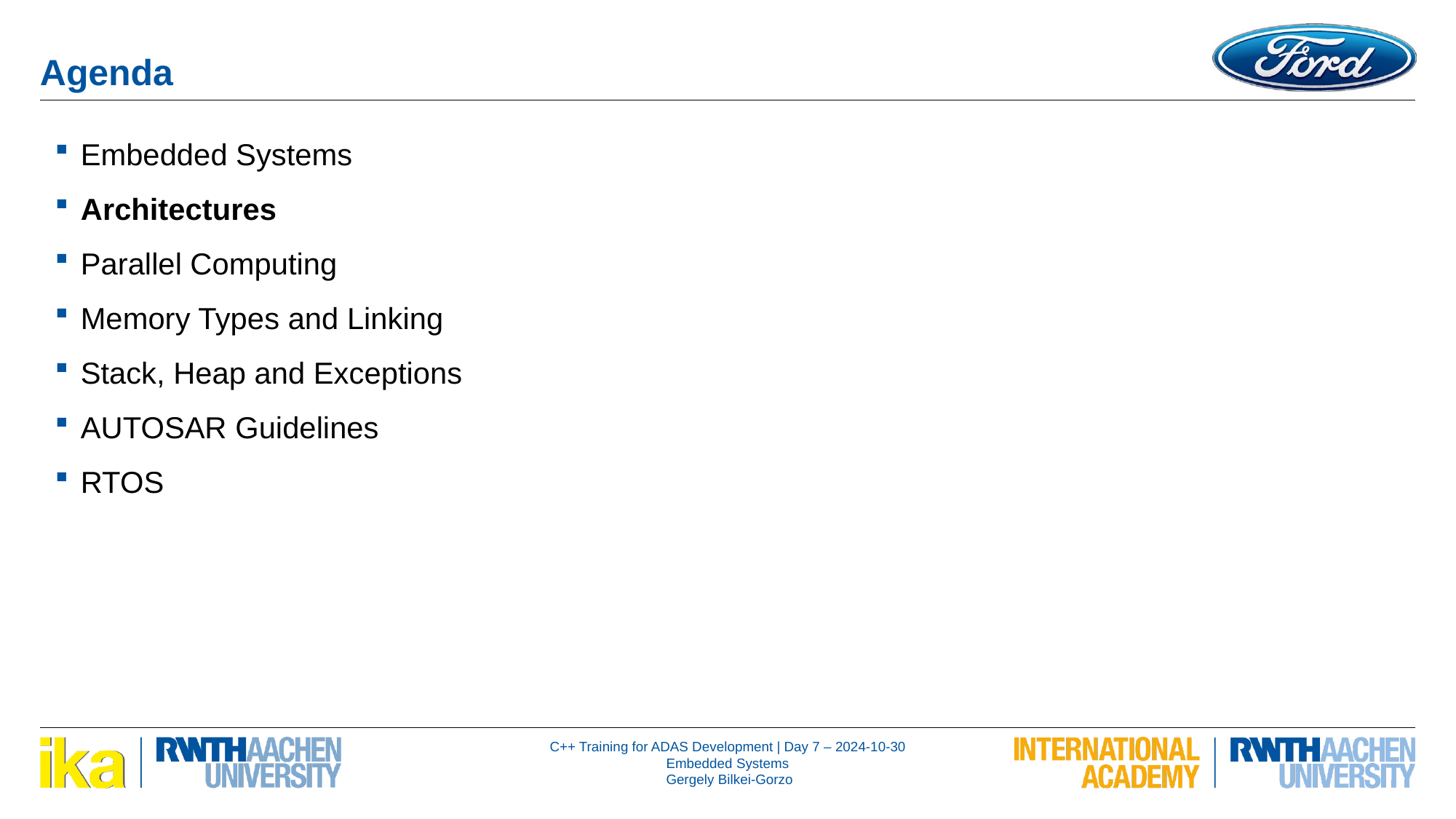

Embedded Systems
Architectures
Parallel Computing
Memory Types and Linking
Stack, Heap and Exceptions
AUTOSAR Guidelines
RTOS